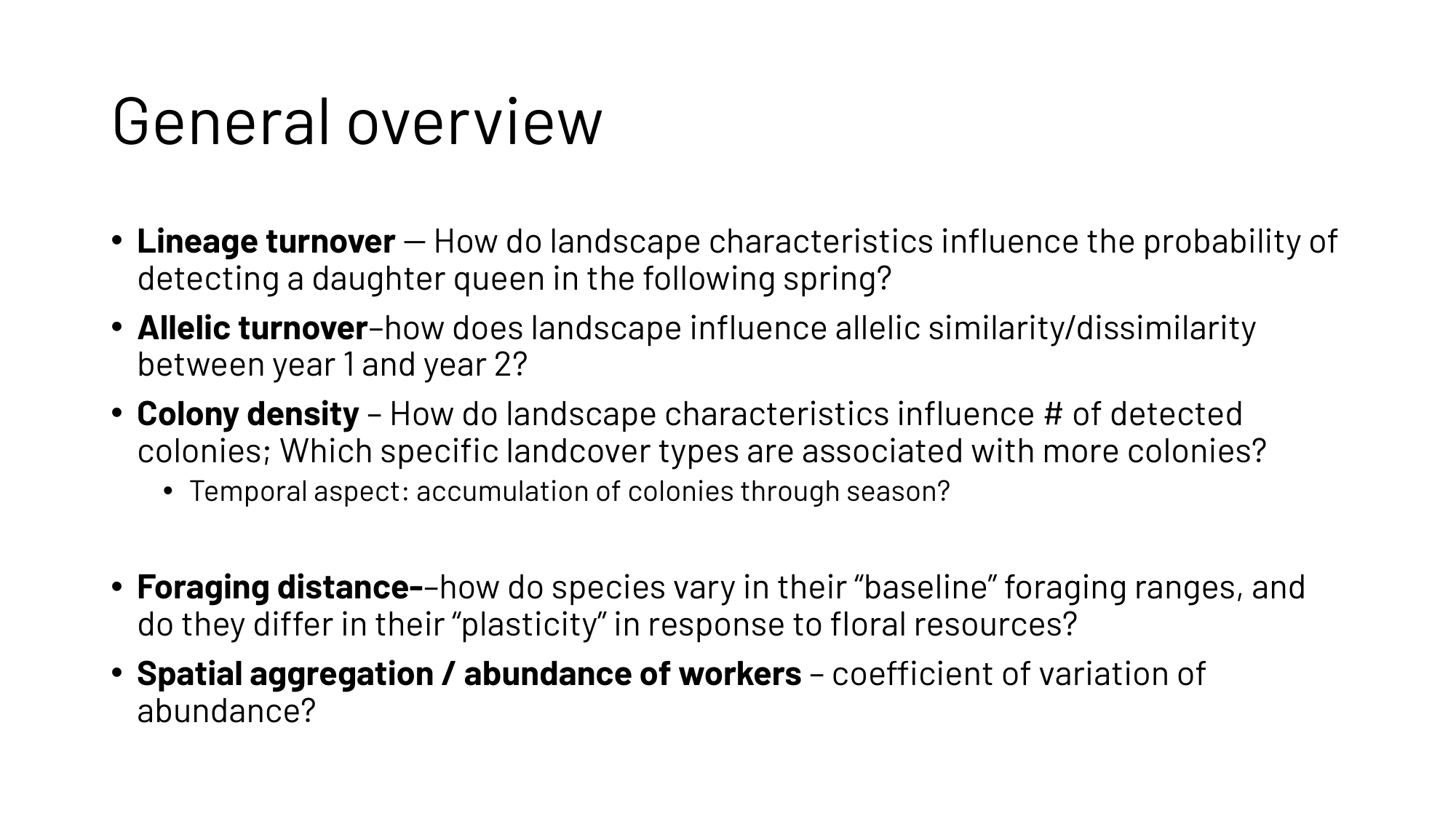

# General overview
Lineage turnover -- How do landscape characteristics influence the probability of detecting a daughter queen in the following spring?
Allelic turnover–how does landscape influence allelic similarity/dissimilarity between year 1 and year 2?
Colony density – How do landscape characteristics influence # of detected colonies; Which specific landcover types are associated with more colonies?
Temporal aspect: accumulation of colonies through season?

Foraging distance-–how do species vary in their “baseline” foraging ranges, and do they differ in their “plasticity” in response to floral resources?
Spatial aggregation / abundance of workers – coefficient of variation of abundance?